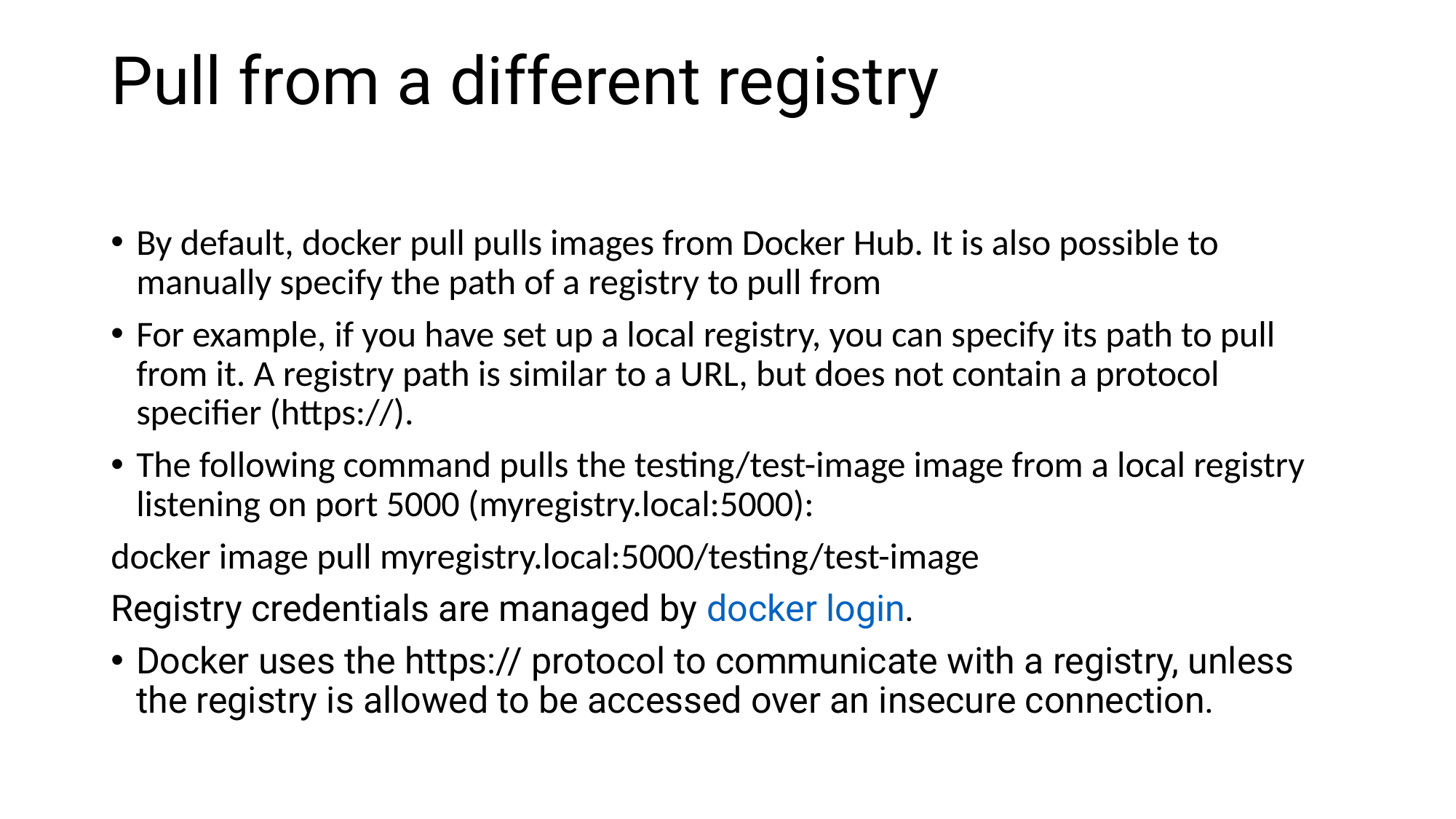

# Pull from a different registry
By default, docker pull pulls images from Docker Hub. It is also possible to manually specify the path of a registry to pull from
For example, if you have set up a local registry, you can specify its path to pull from it. A registry path is similar to a URL, but does not contain a protocol specifier (https://).
The following command pulls the testing/test-image image from a local registry listening on port 5000 (myregistry.local:5000):
docker image pull myregistry.local:5000/testing/test-image
Registry credentials are managed by docker login.
Docker uses the https:// protocol to communicate with a registry, unless the registry is allowed to be accessed over an insecure connection.